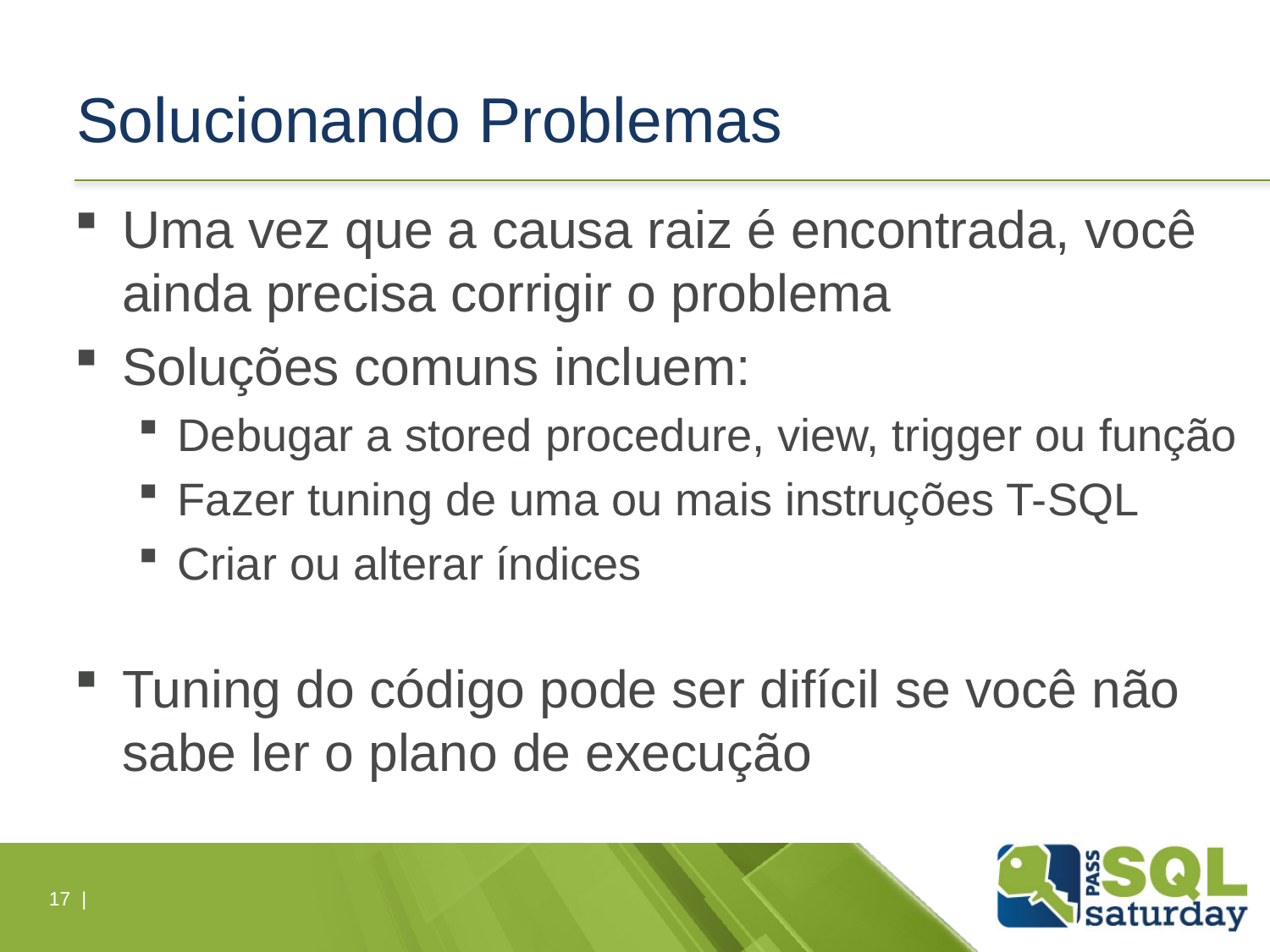

# Solucionando Problemas
Uma vez que a causa raiz é encontrada, você ainda precisa corrigir o problema
Soluções comuns incluem:
Debugar a stored procedure, view, trigger ou função
Fazer tuning de uma ou mais instruções T-SQL
Criar ou alterar índices
Tuning do código pode ser difícil se você não sabe ler o plano de execução
17  |